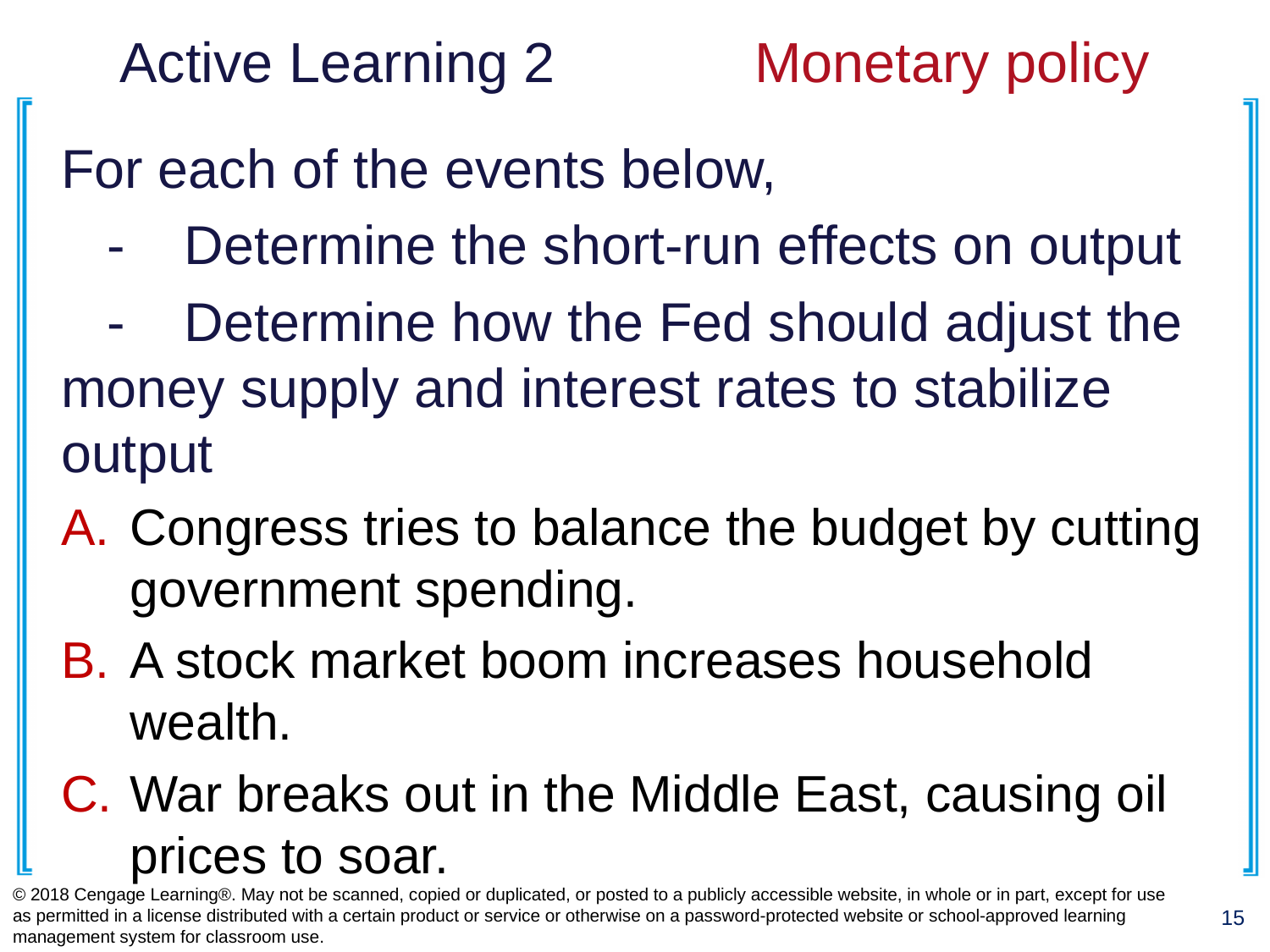

# Active Learning 2		Monetary policy
For each of the events below,
   -	Determine the short-run effects on output
   -	Determine how the Fed should adjust the money supply and interest rates to stabilize output
Congress tries to balance the budget by cutting government spending.
A stock market boom increases household wealth.
War breaks out in the Middle East, causing oil prices to soar.
© 2018 Cengage Learning®. May not be scanned, copied or duplicated, or posted to a publicly accessible website, in whole or in part, except for use as permitted in a license distributed with a certain product or service or otherwise on a password-protected website or school-approved learning management system for classroom use.
15